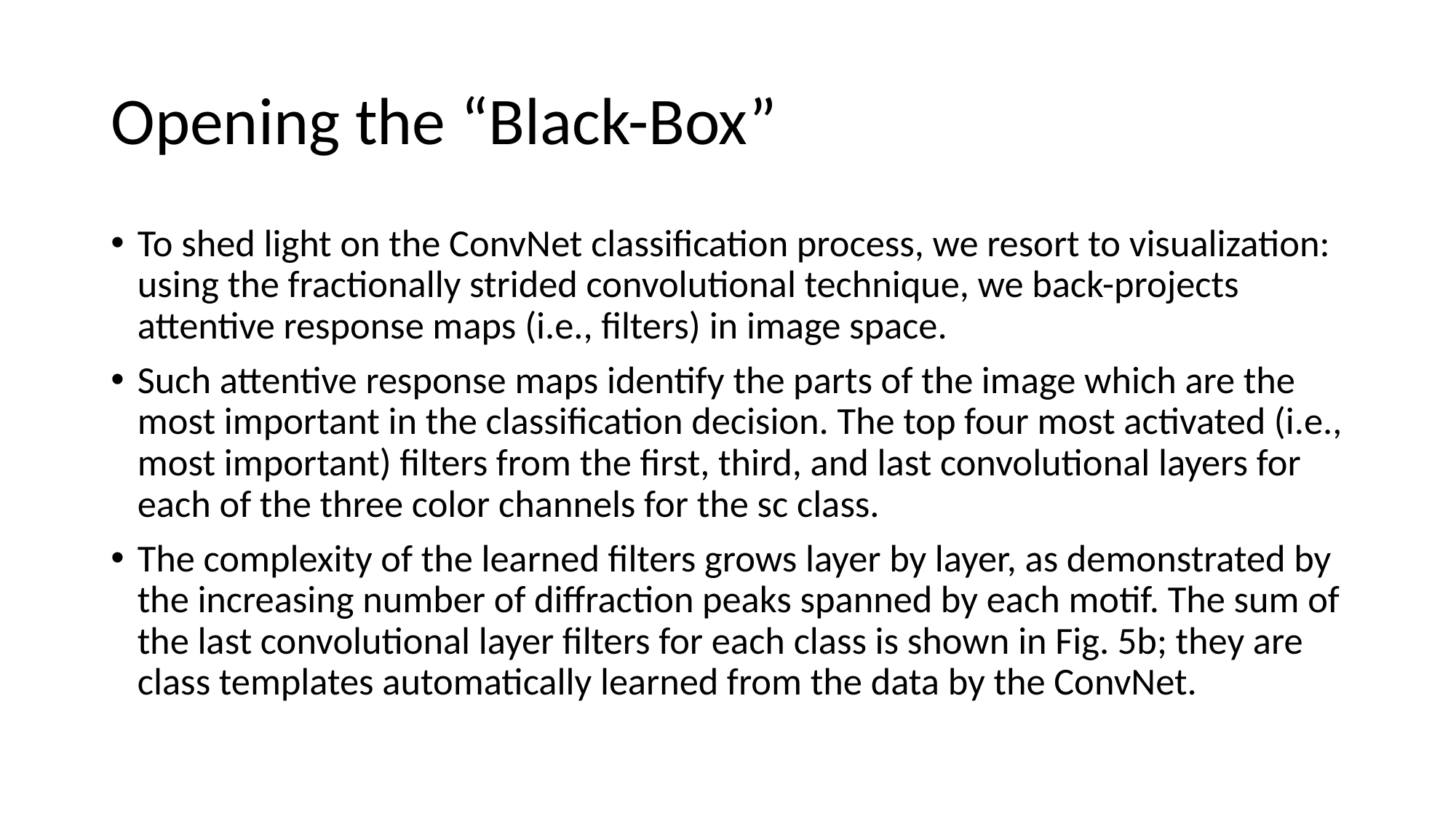

# Opening the “Black-Box”
To shed light on the ConvNet classification process, we resort to visualization: using the fractionally strided convolutional technique, we back-projects attentive response maps (i.e., filters) in image space.
Such attentive response maps identify the parts of the image which are the most important in the classification decision. The top four most activated (i.e., most important) filters from the first, third, and last convolutional layers for each of the three color channels for the sc class.
The complexity of the learned filters grows layer by layer, as demonstrated by the increasing number of diffraction peaks spanned by each motif. The sum of the last convolutional layer filters for each class is shown in Fig. 5b; they are class templates automatically learned from the data by the ConvNet.